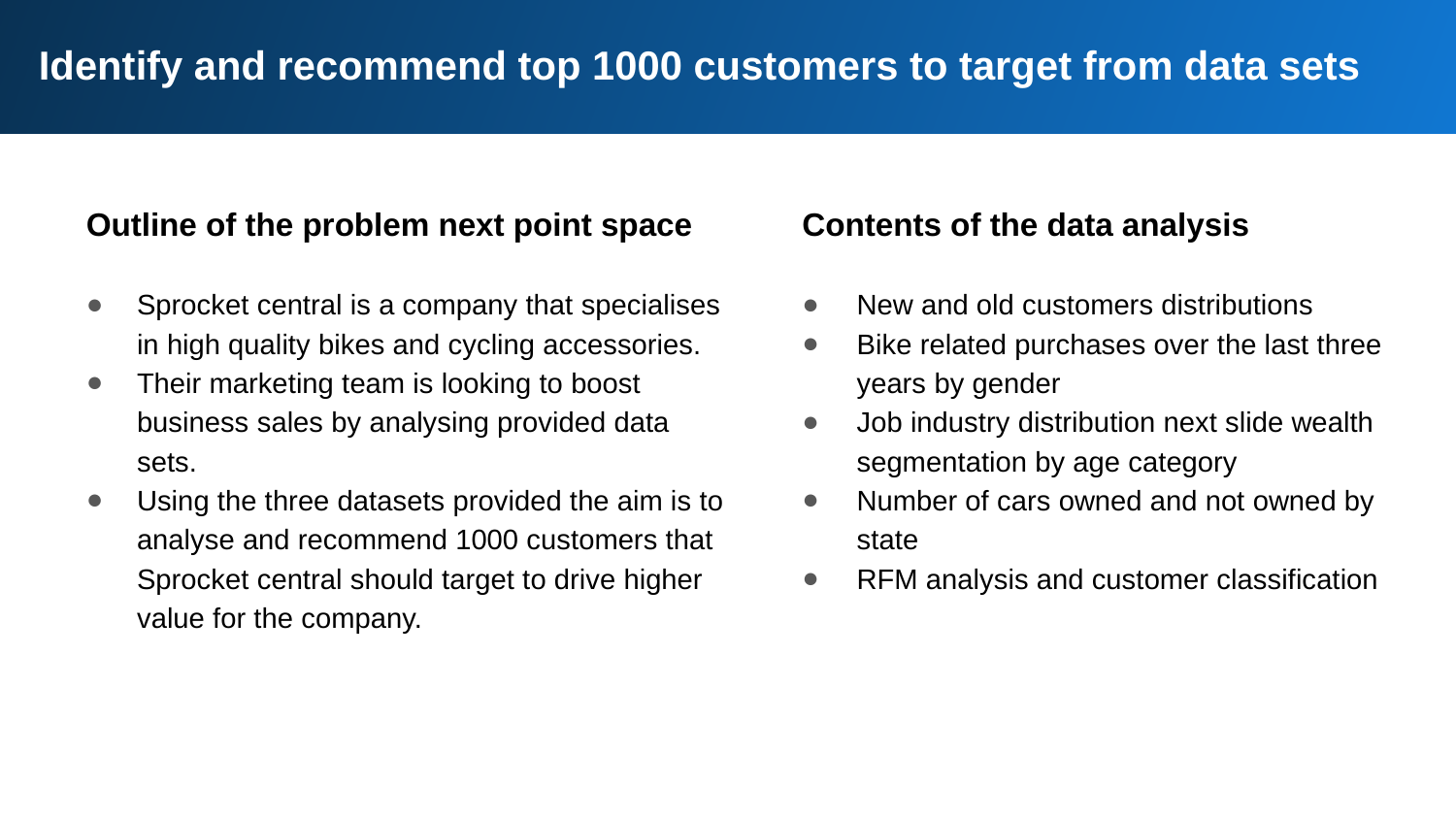

Identify and recommend top 1000 customers to target from data sets
Outline of the problem next point space

Sprocket central is a company that specialises in high quality bikes and cycling accessories.
Their marketing team is looking to boost business sales by analysing provided data sets.
Using the three datasets provided the aim is to analyse and recommend 1000 customers that Sprocket central should target to drive higher value for the company.
Contents of the data analysis

New and old customers distributions
Bike related purchases over the last three years by gender
Job industry distribution next slide wealth segmentation by age category
Number of cars owned and not owned by state
RFM analysis and customer classification